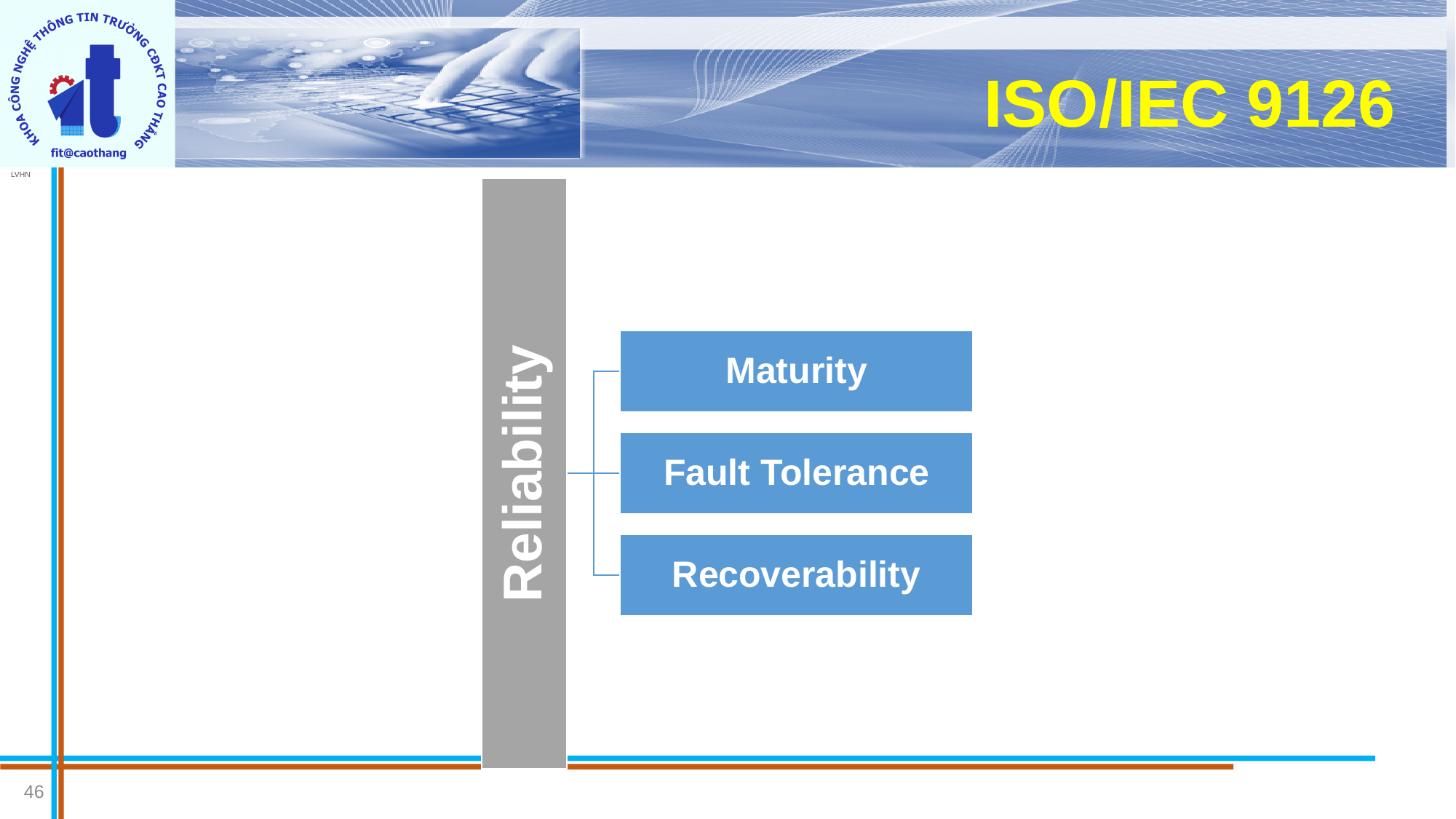

# ISO/IEC 9126

Reliability
Maturity
Fault Tolerance
Recoverability

46